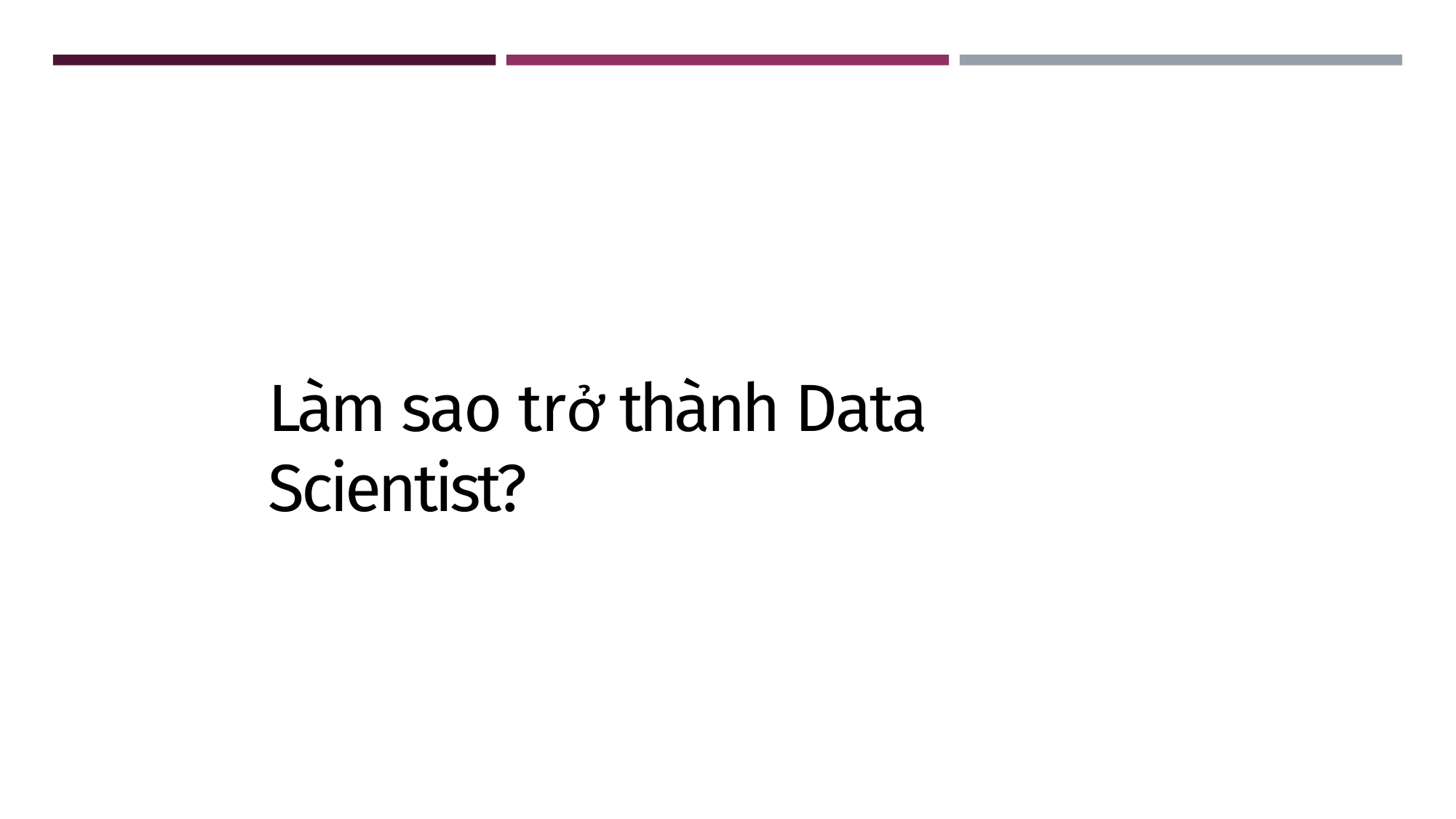

# Làm sao trở thành Data Scientist?